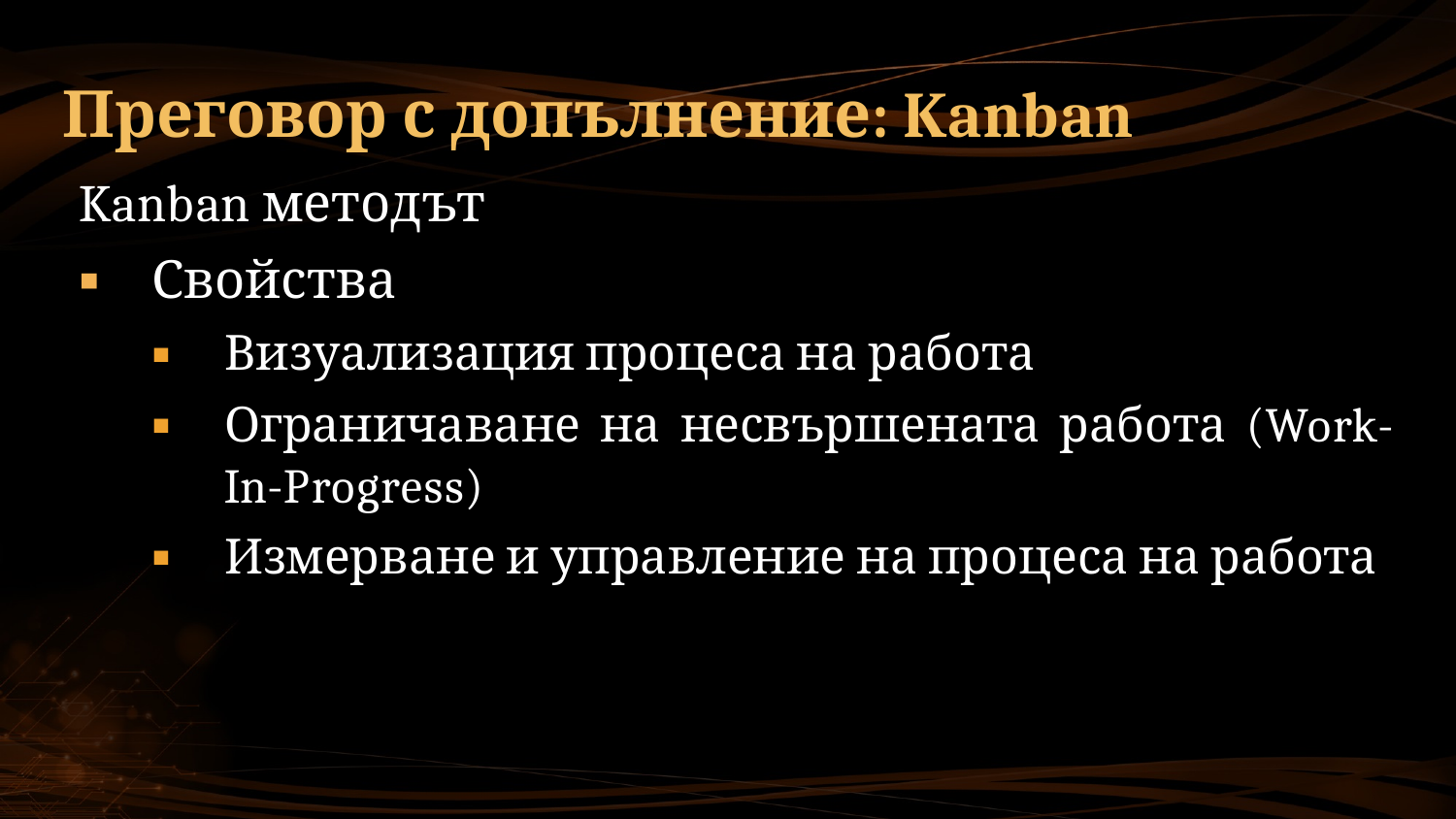

# Преговор с допълнение: Kanban
Kanban методът
Свойства
Визуализация процеса на работа
Ограничаване на несвършената работа (Work-In-Progress)
Измерване и управление на процеса на работа